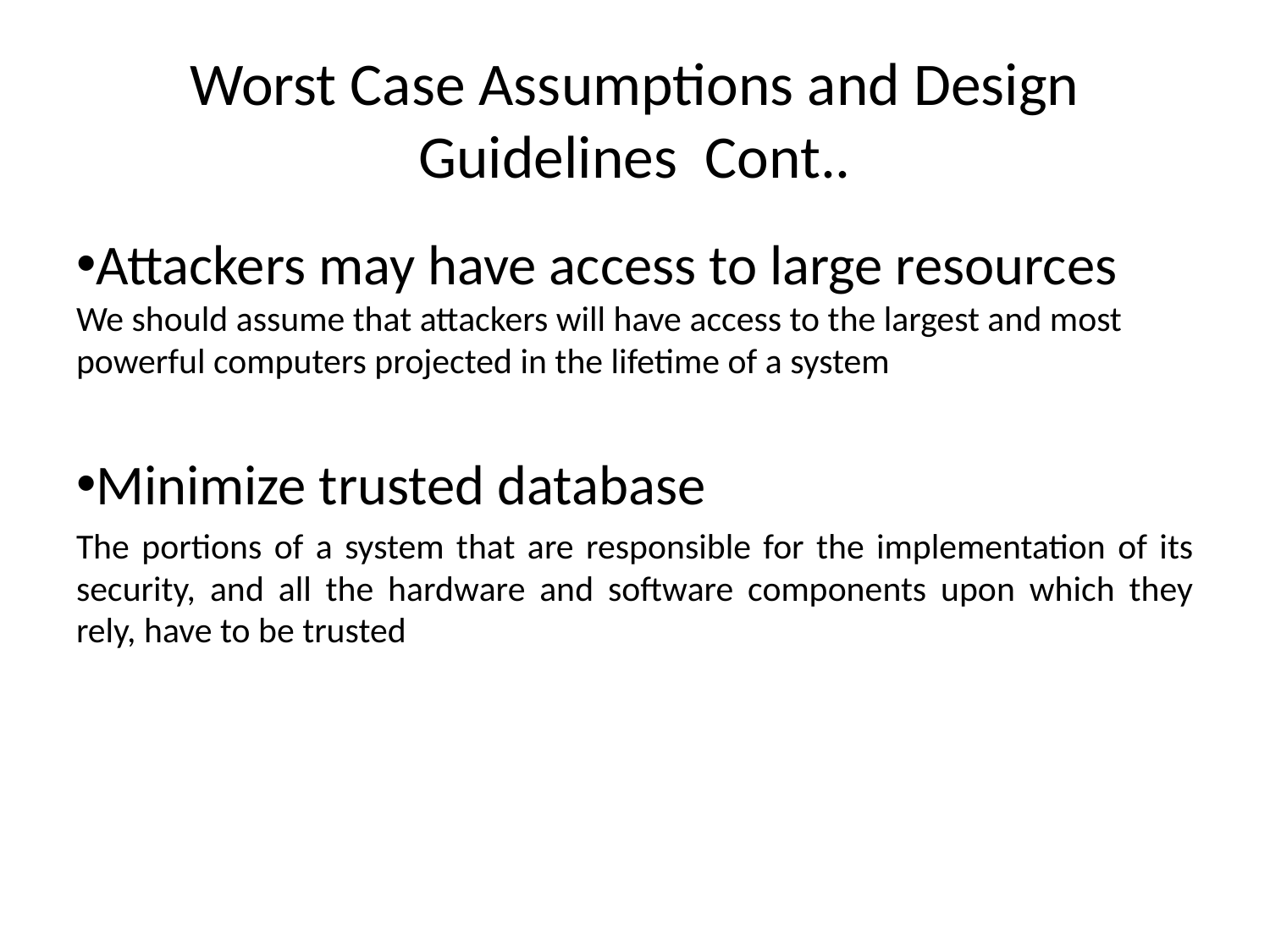

# Worst Case Assumptions and Design Guidelines  Cont..
Attackers may have access to large resources
We should assume that attackers will have access to the largest and most powerful computers projected in the lifetime of a system

Minimize trusted database
The portions of a system that are responsible for the implementation of its security, and all the hardware and software components upon which they rely, have to be trusted